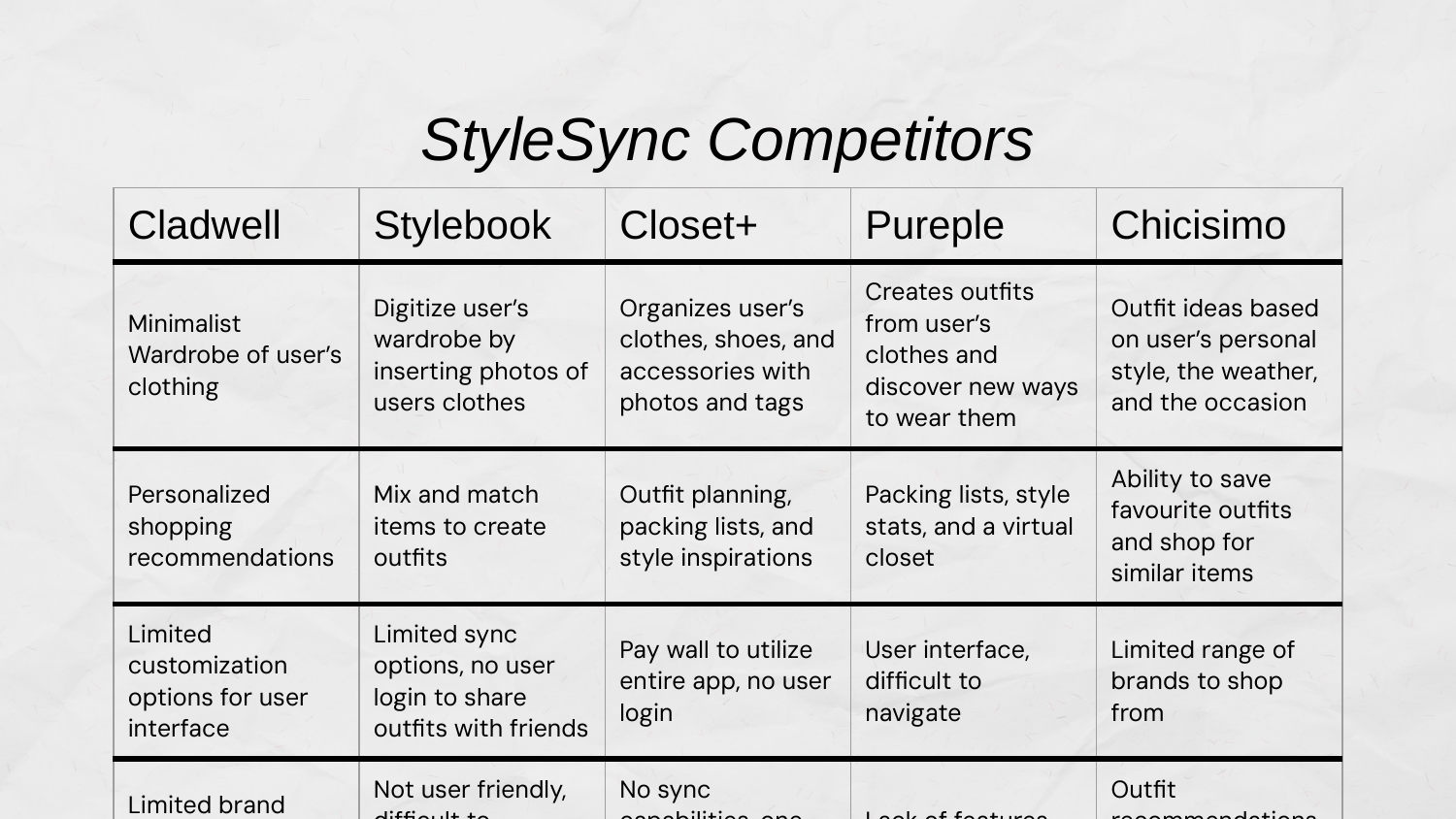

# StyleSync Competitors
| Cladwell | Stylebook | Closet+ | Pureple | Chicisimo |
| --- | --- | --- | --- | --- |
| Minimalist Wardrobe of user’s clothing | Digitize user’s wardrobe by inserting photos of users clothes | Organizes user’s clothes, shoes, and accessories with photos and tags | Creates outfits from user’s clothes and discover new ways to wear them | Outfit ideas based on user’s personal style, the weather, and the occasion |
| Personalized shopping recommendations | Mix and match items to create outfits | Outfit planning, packing lists, and style inspirations | Packing lists, style stats, and a virtual closet | Ability to save favourite outfits and shop for similar items |
| Limited customization options for user interface | Limited sync options, no user login to share outfits with friends | Pay wall to utilize entire app, no user login | User interface, difficult to navigate | Limited range of brands to shop from |
| Limited brand selection | Not user friendly, difficult to navigate the app | No sync capabilities, one device one usage | Lack of features | Outfit recommendations are limited |